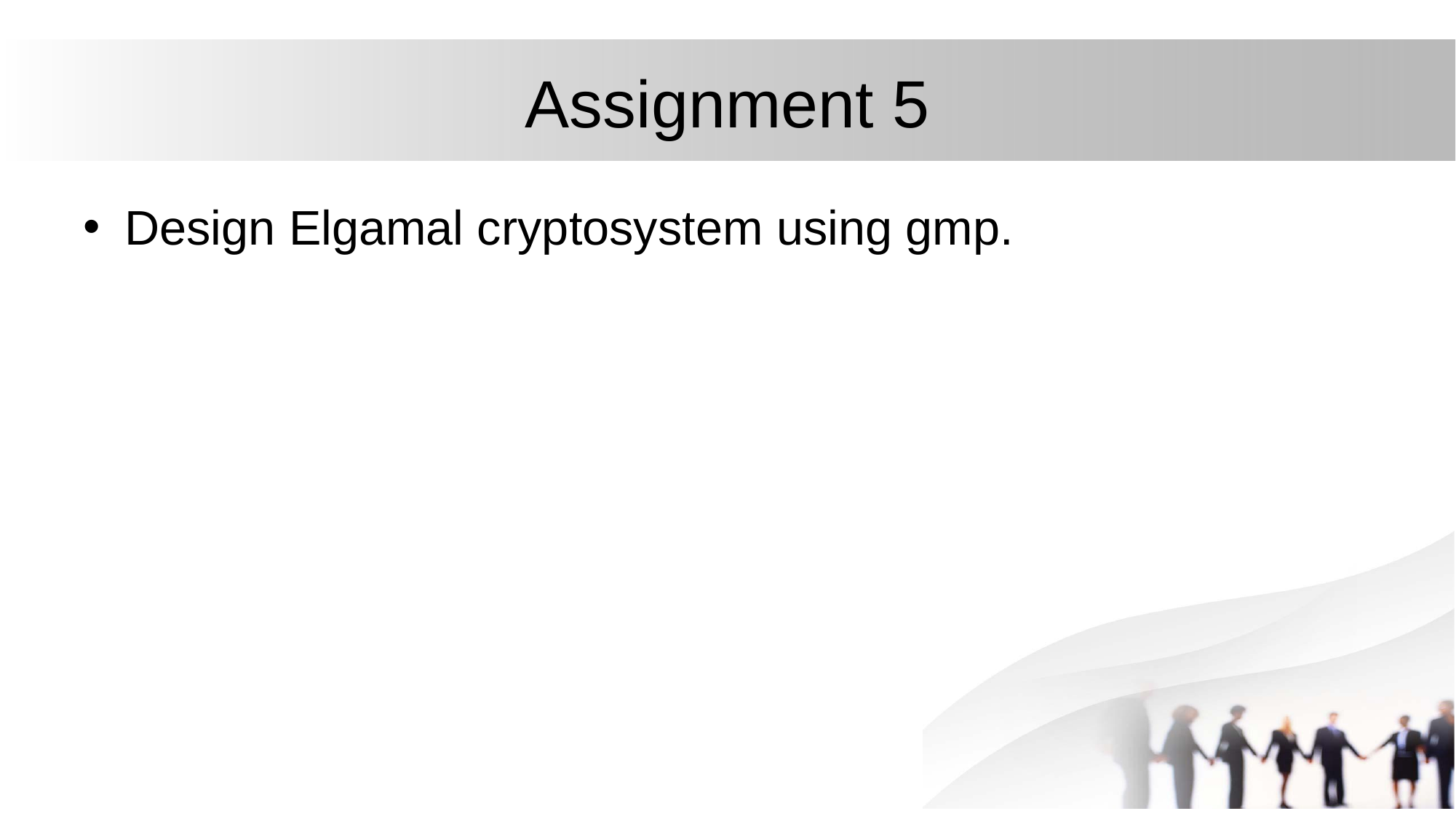

# Assignment 5
Design Elgamal cryptosystem using gmp.